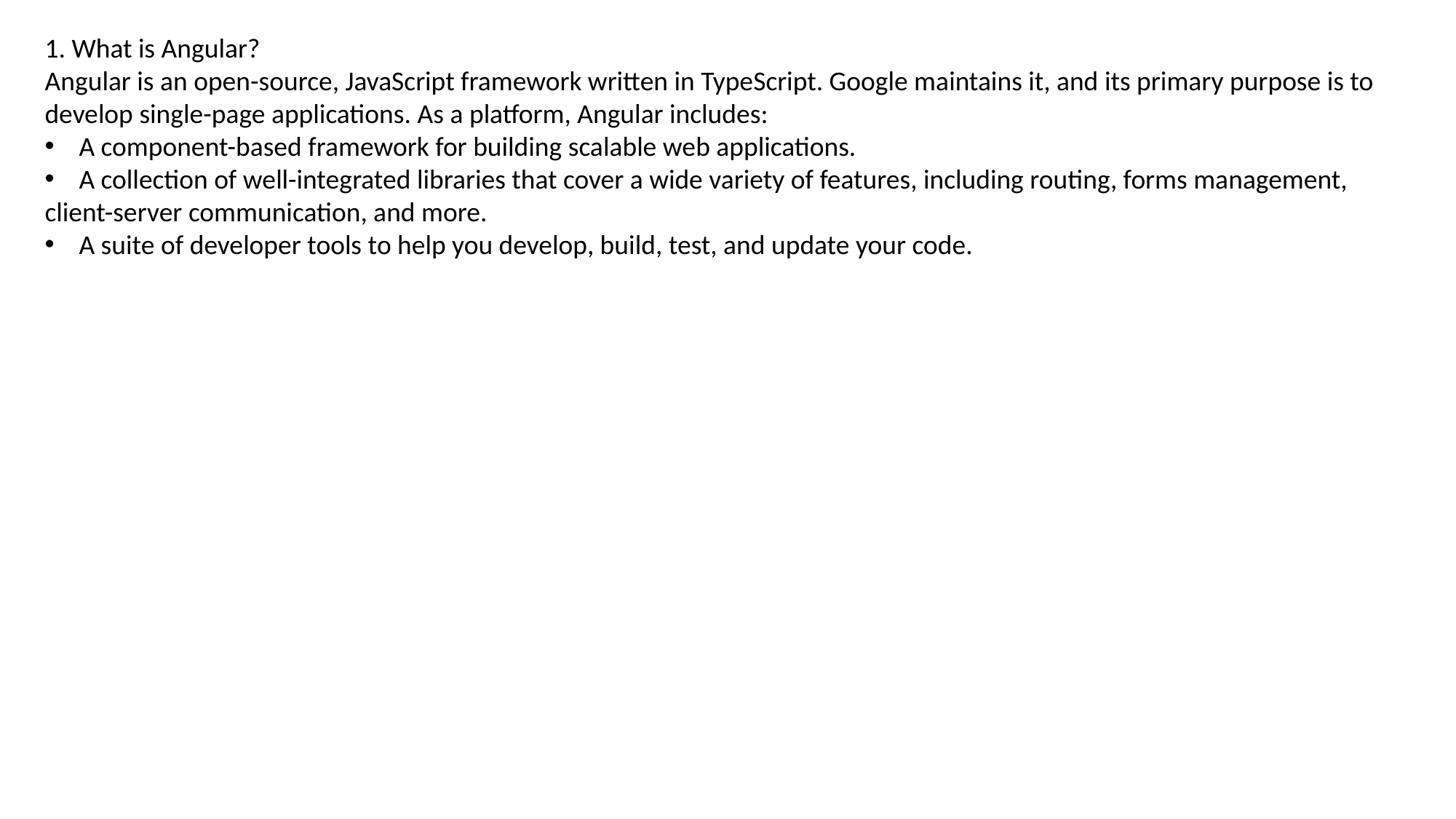

1. What is Angular?
Angular is an open-source, JavaScript framework written in TypeScript. Google maintains it, and its primary purpose is to
develop single-page applications. As a platform, Angular includes:
A component-based framework for building scalable web applications.
A collection of well-integrated libraries that cover a wide variety of features, including routing, forms management,
client-server communication, and more.
A suite of developer tools to help you develop, build, test, and update your code.